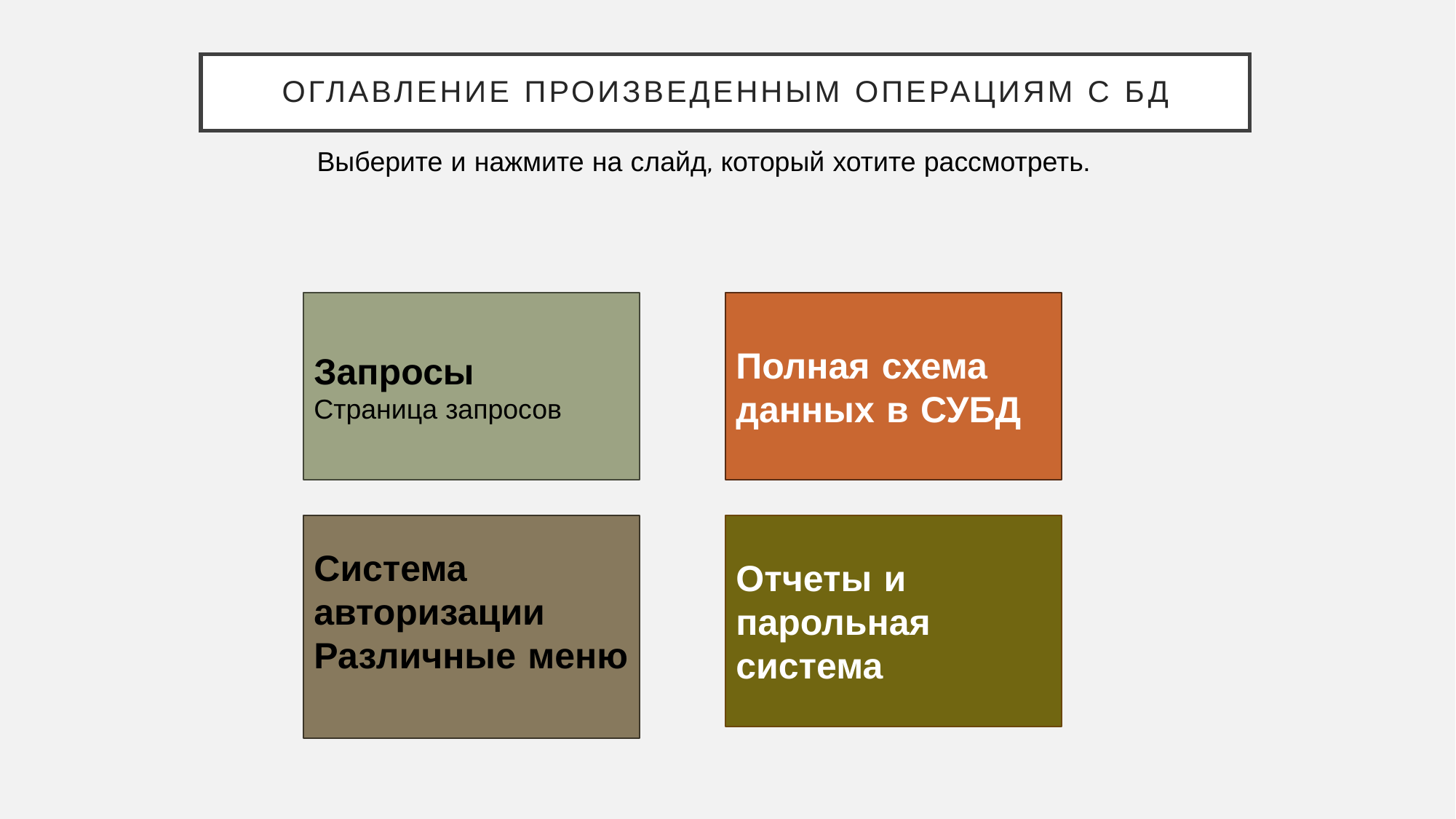

# Оглавление произведенным операциям с Бд
Выберите и нажмите на слайд, который хотите рассмотреть.
Запросы
Страница запросов
Полная схема данных в СУБД
Система авторизации
Различные меню
Отчеты и парольная система